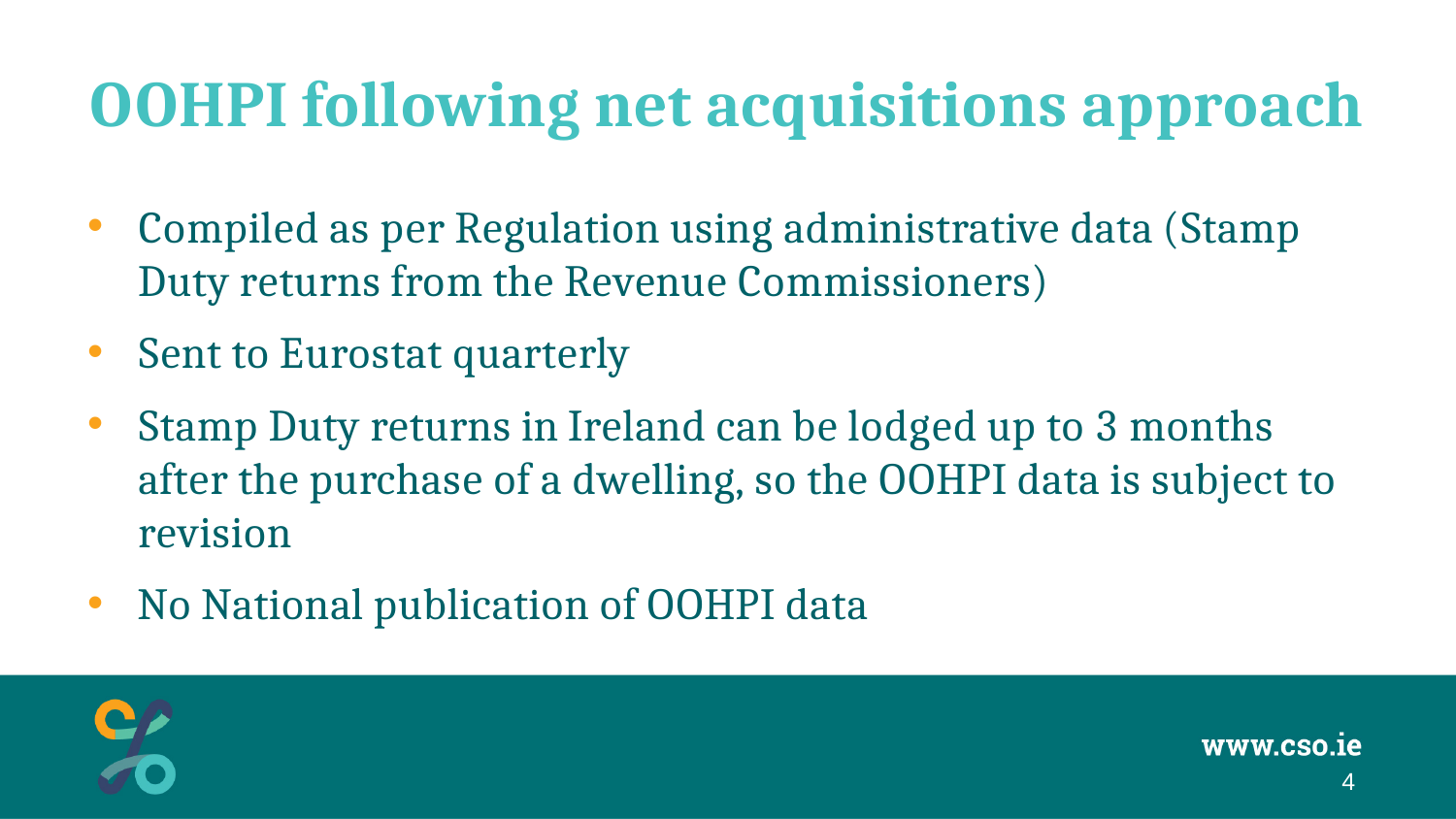

# OOHPI following net acquisitions approach
Compiled as per Regulation using administrative data (Stamp Duty returns from the Revenue Commissioners)
Sent to Eurostat quarterly
Stamp Duty returns in Ireland can be lodged up to 3 months after the purchase of a dwelling, so the OOHPI data is subject to revision
No National publication of OOHPI data

4